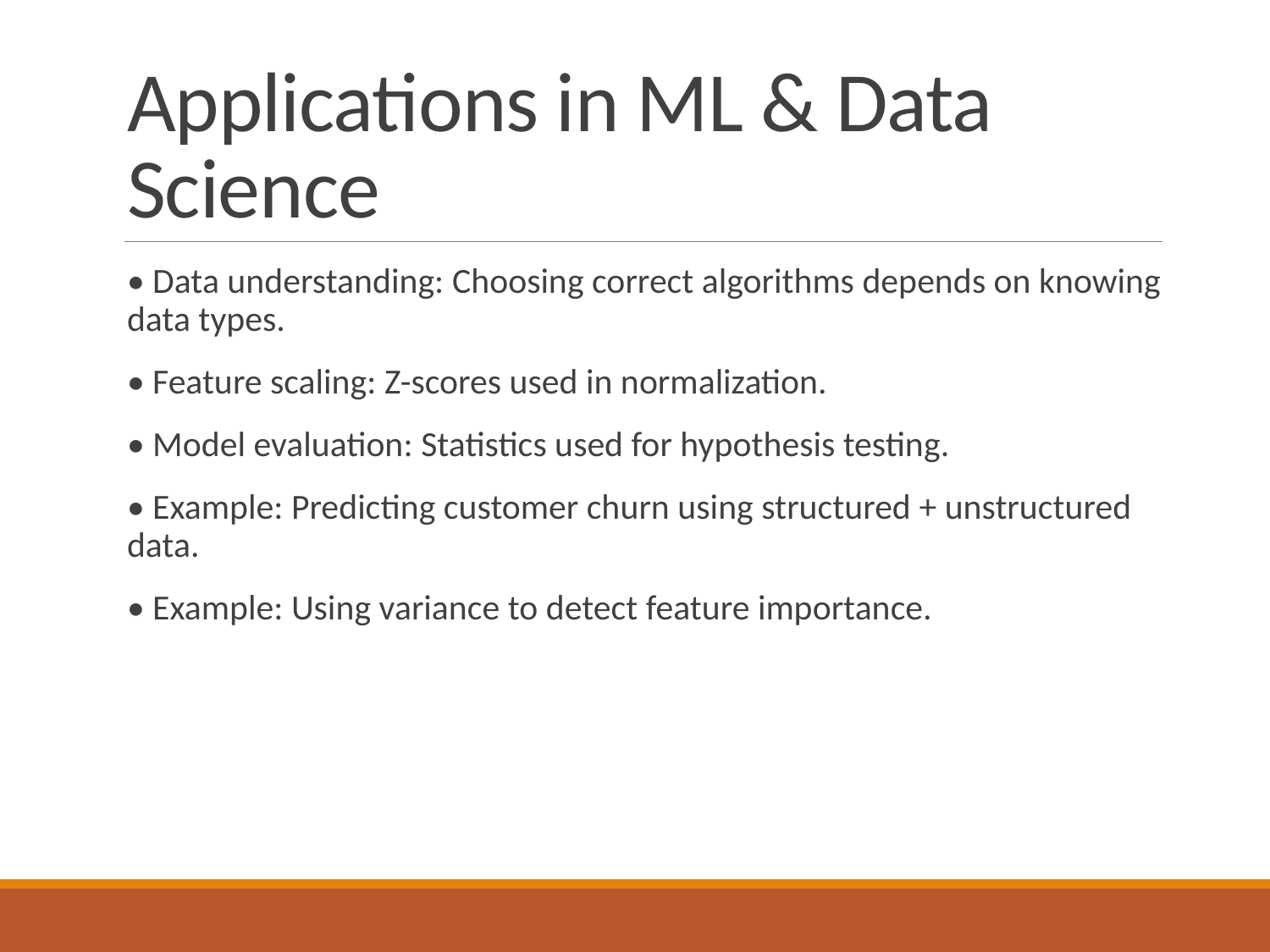

# Applications in ML & Data Science
• Data understanding: Choosing correct algorithms depends on knowing data types.
• Feature scaling: Z-scores used in normalization.
• Model evaluation: Statistics used for hypothesis testing.
• Example: Predicting customer churn using structured + unstructured data.
• Example: Using variance to detect feature importance.